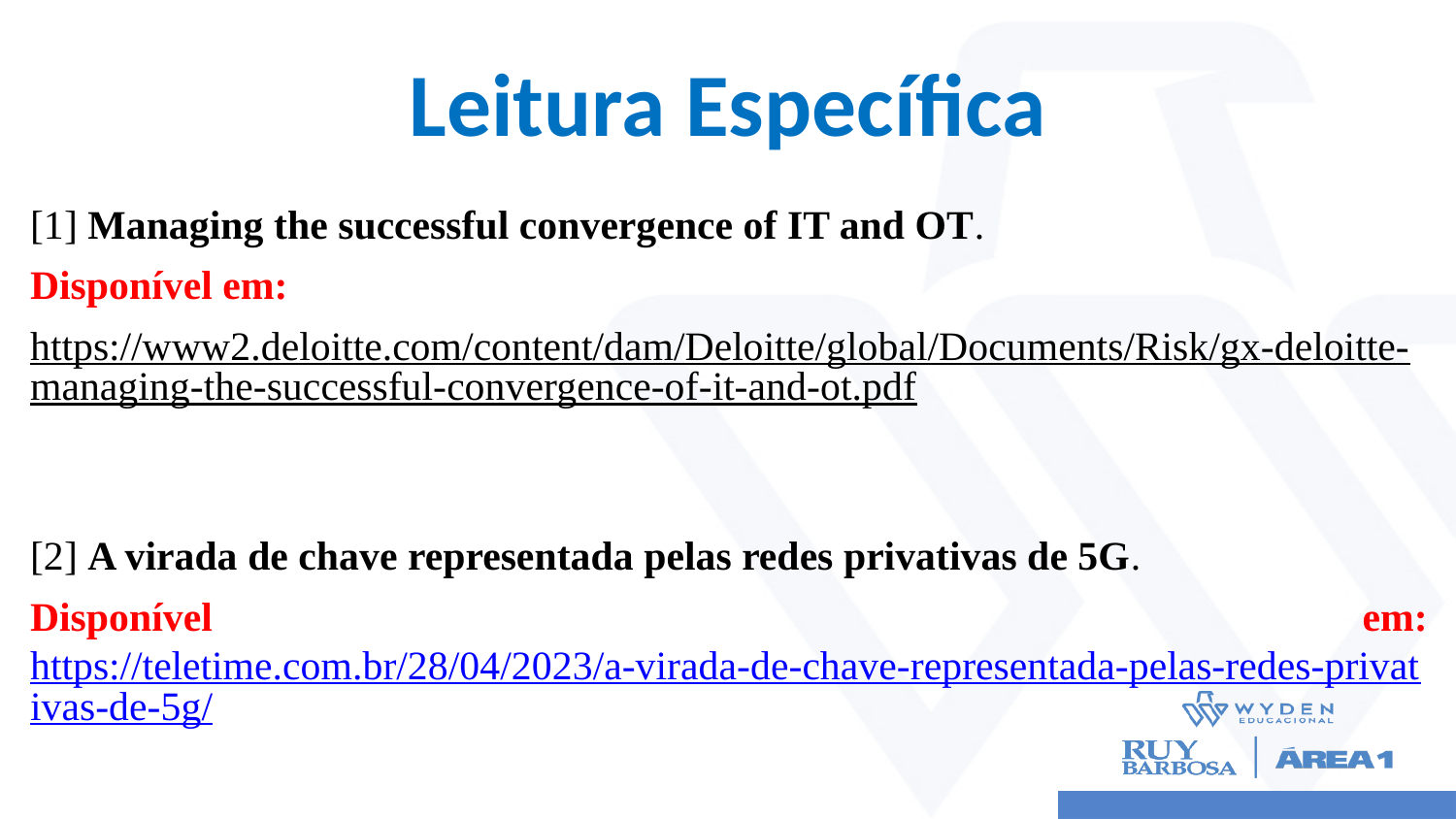

# Leitura Específica
[1] Managing the successful convergence of IT and OT.
Disponível em:
https://www2.deloitte.com/content/dam/Deloitte/global/Documents/Risk/gx-deloitte-managing-the-successful-convergence-of-it-and-ot.pdf

[2] A virada de chave representada pelas redes privativas de 5G.
Disponível em: https://teletime.com.br/28/04/2023/a-virada-de-chave-representada-pelas-redes-privativas-de-5g/